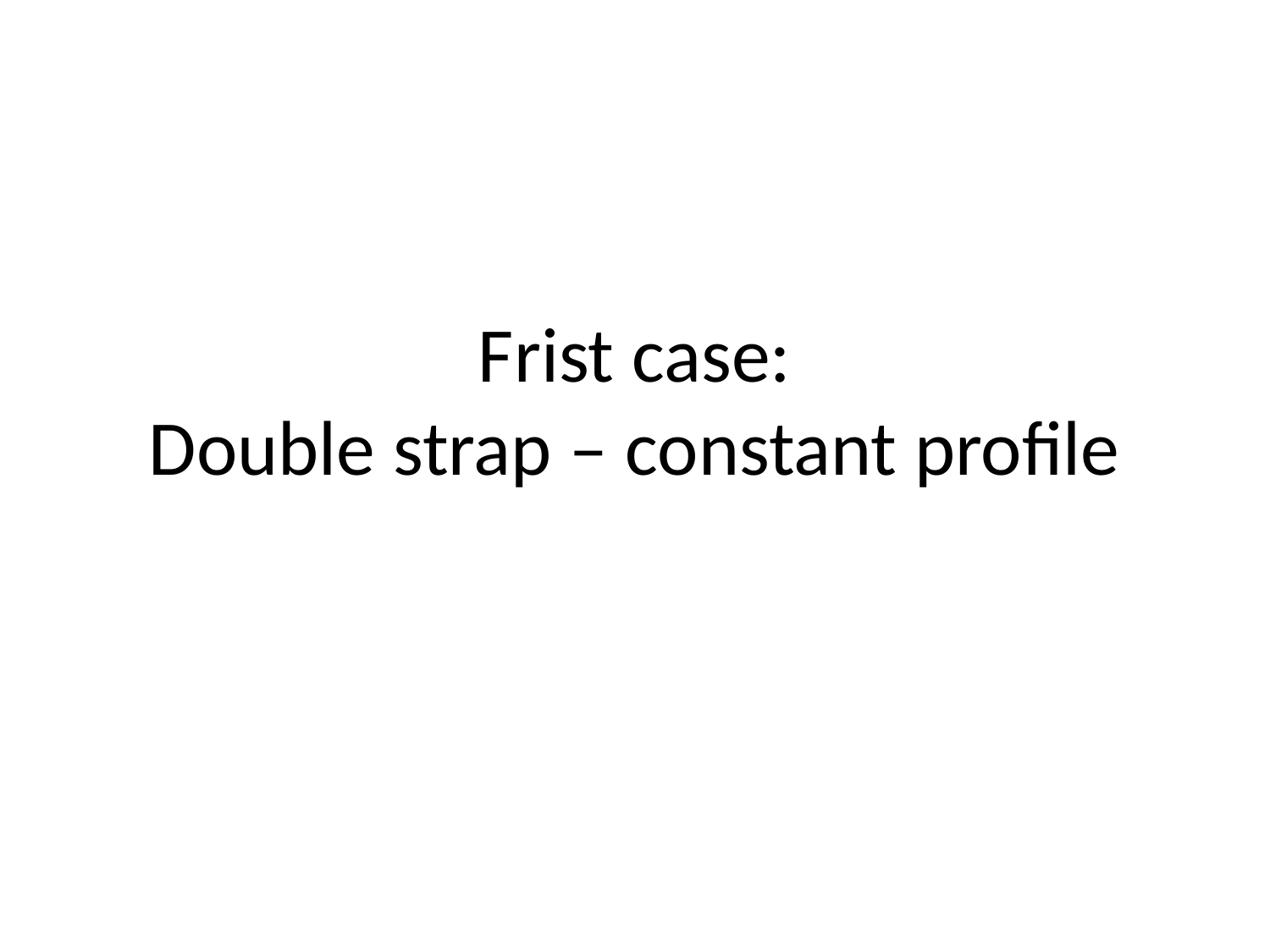

# Frist case: Double strap – constant profile